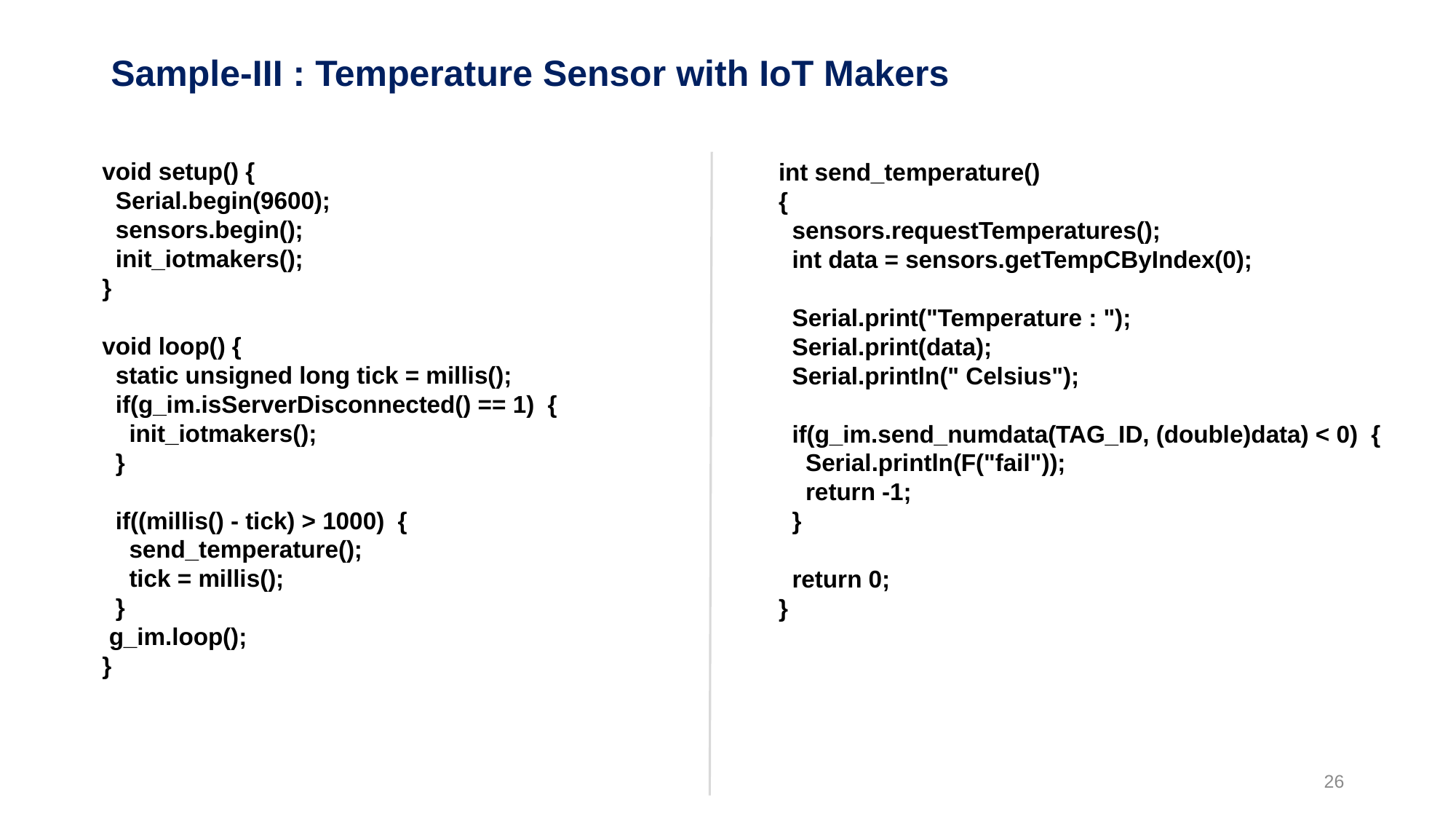

# Sample-III : Temperature Sensor with IoT Makers

int send_temperature()
{
  sensors.requestTemperatures();
  int data = sensors.getTempCByIndex(0);

  Serial.print("Temperature : ");
  Serial.print(data);
  Serial.println(" Celsius");

  if(g_im.send_numdata(TAG_ID, (double)data) < 0)  {
    Serial.println(F("fail"));
    return -1;
  }

  return 0;
}
void setup() {
  Serial.begin(9600);
  sensors.begin();
  init_iotmakers();
}

void loop() {
  static unsigned long tick = millis();
  if(g_im.isServerDisconnected() == 1)  {
    init_iotmakers();
  }

  if((millis() - tick) > 1000)  {
    send_temperature();
    tick = millis();
  }
 g_im.loop();
}
26